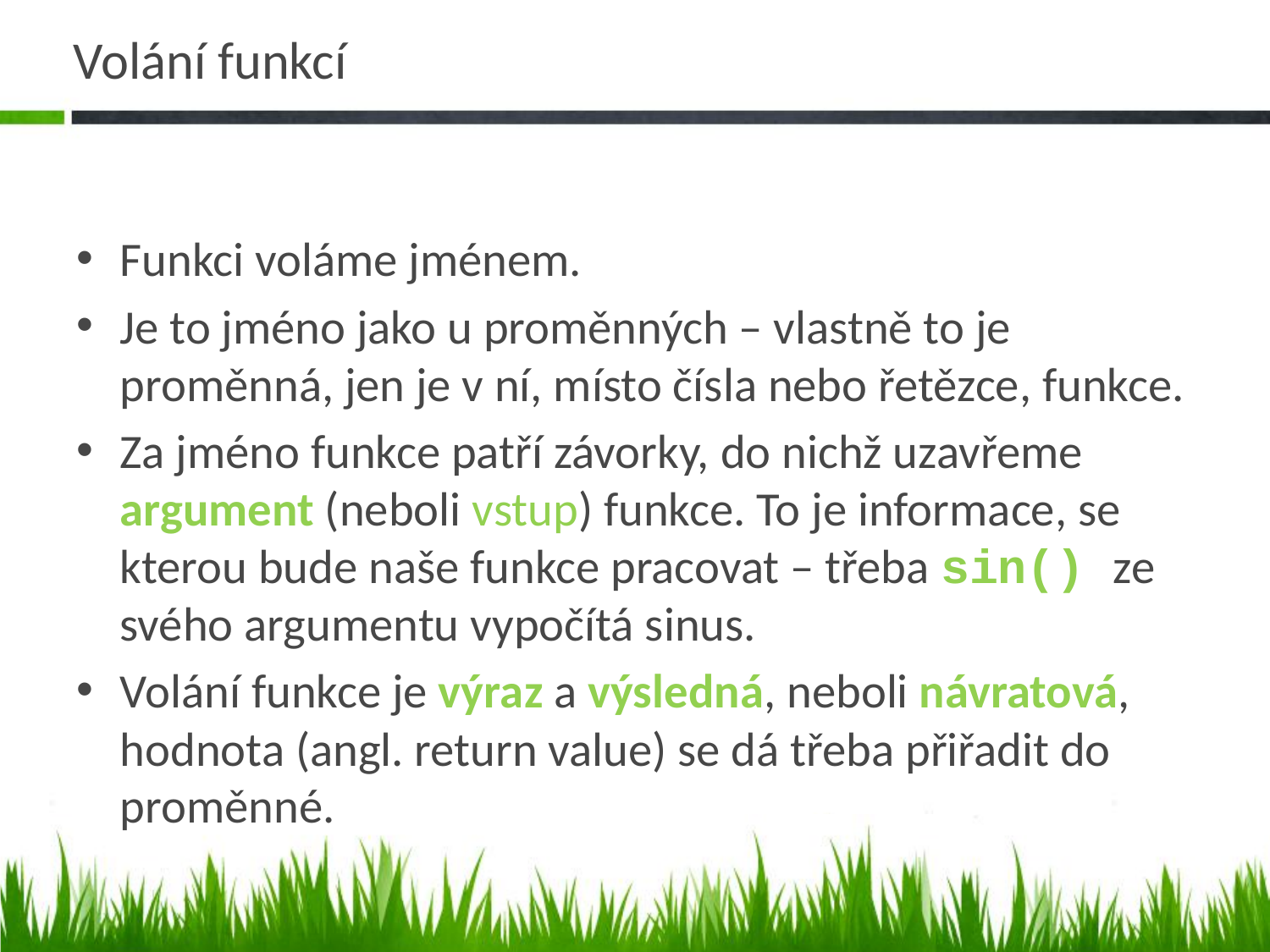

# Volání funkcí
Funkci voláme jménem.
Je to jméno jako u proměnných – vlastně to je proměnná, jen je v ní, místo čísla nebo řetězce, funkce.
Za jméno funkce patří závorky, do nichž uzavřeme argument (neboli vstup) funkce. To je informace, se kterou bude naše funkce pracovat – třeba sin() ze svého argumentu vypočítá sinus.
Volání funkce je výraz a výsledná, neboli návratová, hodnota (angl. return value) se dá třeba přiřadit do proměnné.